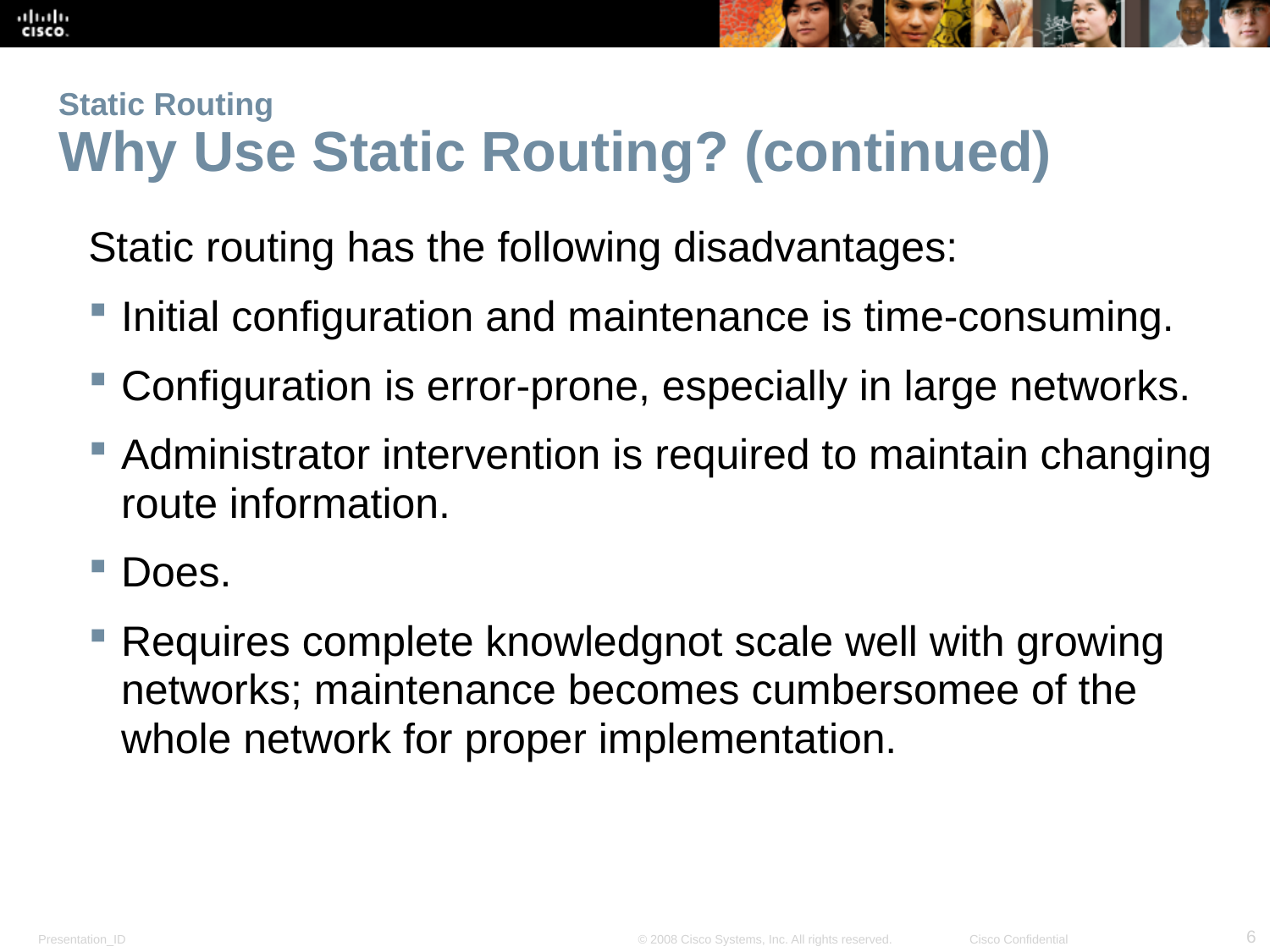

# Static Routing Why Use Static Routing? (continued)
Static routing has the following disadvantages:
Initial configuration and maintenance is time-consuming.
Configuration is error-prone, especially in large networks.
Administrator intervention is required to maintain changing route information.
Does.
Requires complete knowledgnot scale well with growing networks; maintenance becomes cumbersomee of the whole network for proper implementation.